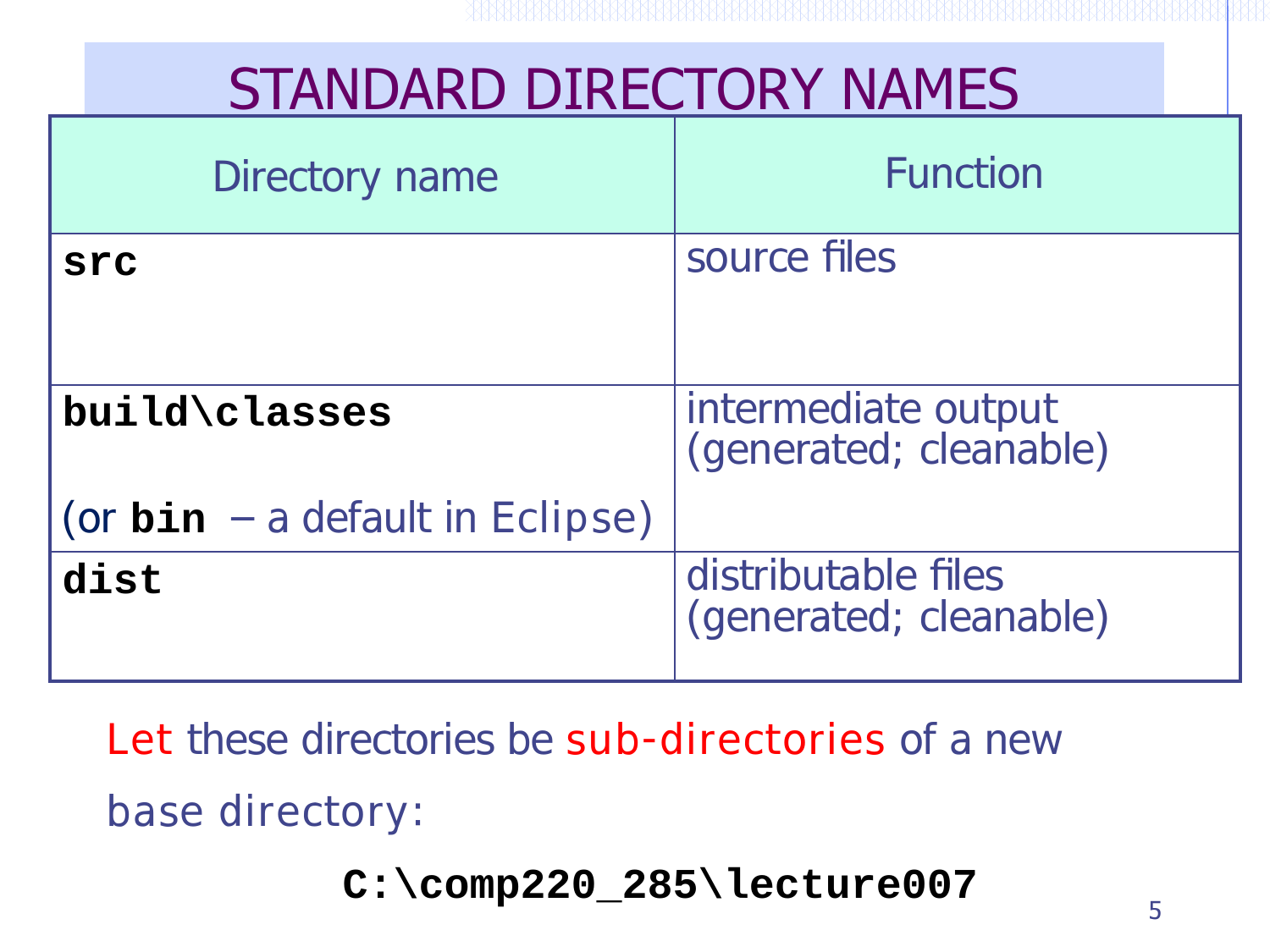

# STANDARD DIRECTORY NAMES
| Directory name | Function |
| --- | --- |
| src | source files |
| build\classes (or bin – a default in Eclipse) | intermediate output (generated; cleanable) |
| dist | distributable files (generated; cleanable) |
Let these directories be sub-directories of a new
base directory:
C:\comp220_285\lecture007
5